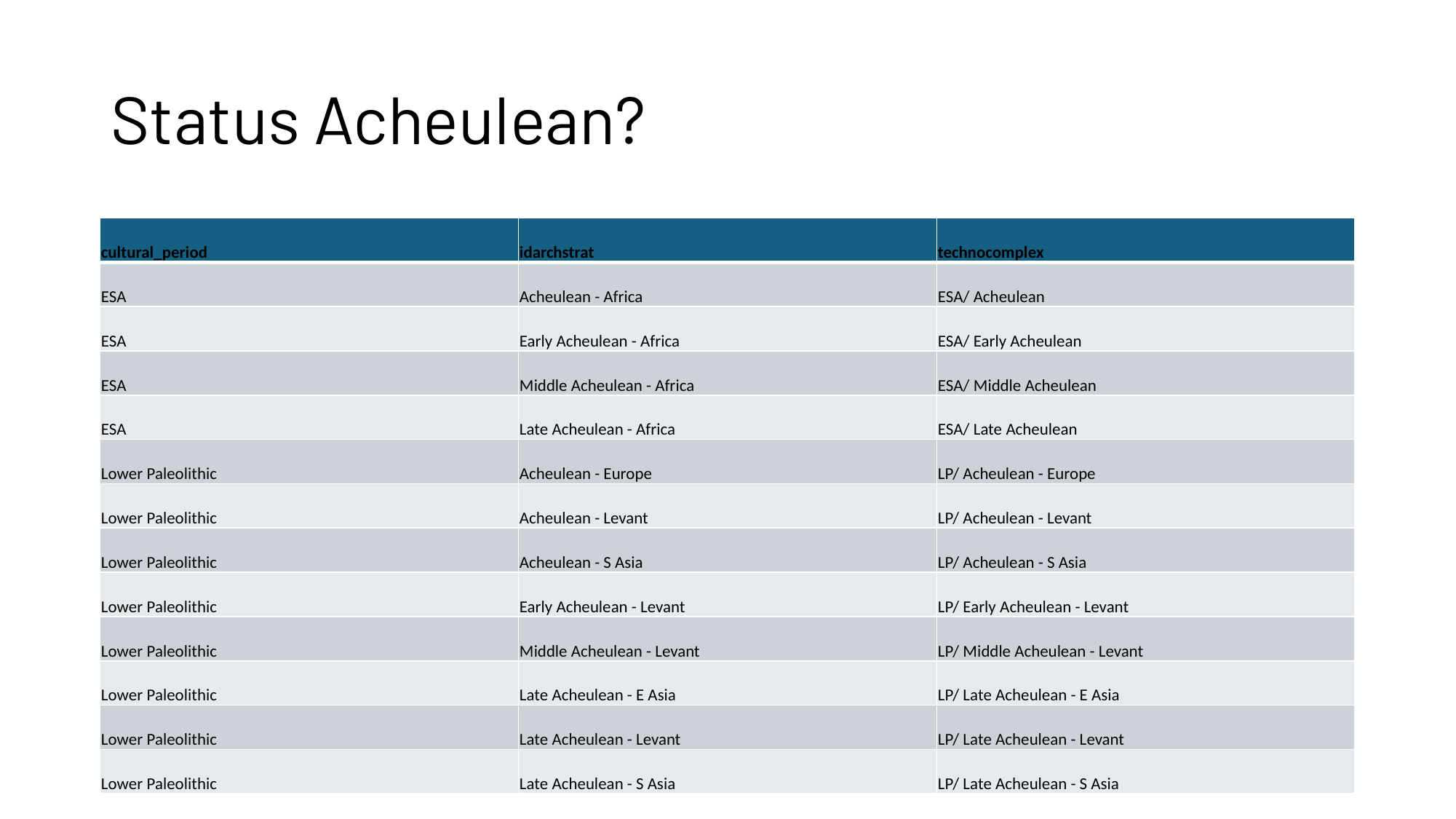

# Status Acheulean?
| cultural\_period | idarchstrat | technocomplex |
| --- | --- | --- |
| ESA | Acheulean - Africa | ESA/ Acheulean |
| ESA | Early Acheulean - Africa | ESA/ Early Acheulean |
| ESA | Middle Acheulean - Africa | ESA/ Middle Acheulean |
| ESA | Late Acheulean - Africa | ESA/ Late Acheulean |
| Lower Paleolithic | Acheulean - Europe | LP/ Acheulean - Europe |
| Lower Paleolithic | Acheulean - Levant | LP/ Acheulean - Levant |
| Lower Paleolithic | Acheulean - S Asia | LP/ Acheulean - S Asia |
| Lower Paleolithic | Early Acheulean - Levant | LP/ Early Acheulean - Levant |
| Lower Paleolithic | Middle Acheulean - Levant | LP/ Middle Acheulean - Levant |
| Lower Paleolithic | Late Acheulean - E Asia | LP/ Late Acheulean - E Asia |
| Lower Paleolithic | Late Acheulean - Levant | LP/ Late Acheulean - Levant |
| Lower Paleolithic | Late Acheulean - S Asia | LP/ Late Acheulean - S Asia |